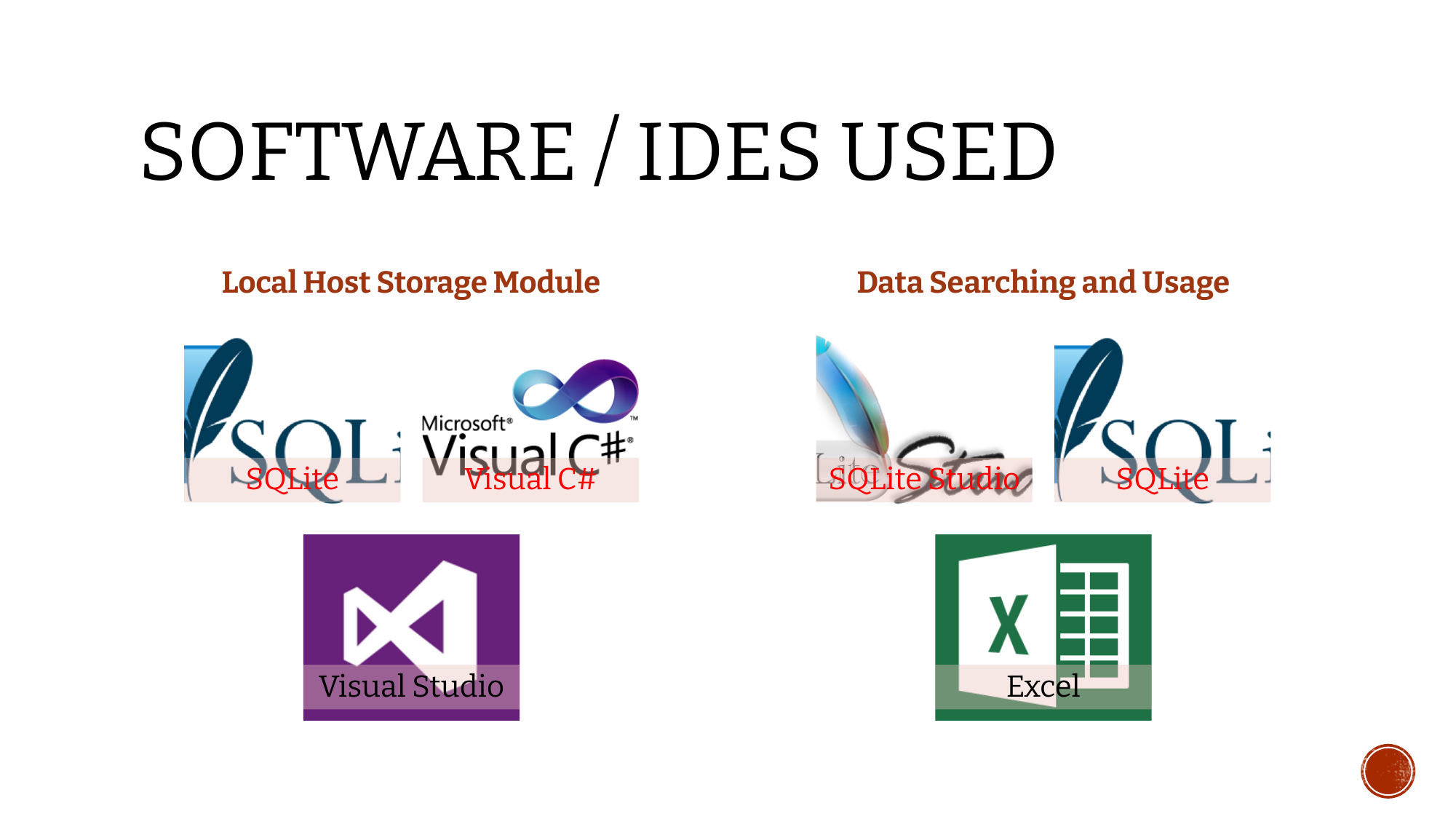

# Software / IDEs used
Local Host Storage Module
Data Searching and Usage
SQLite
Visual C#
Visual Studio
SQLite Studio
SQLite
Excel